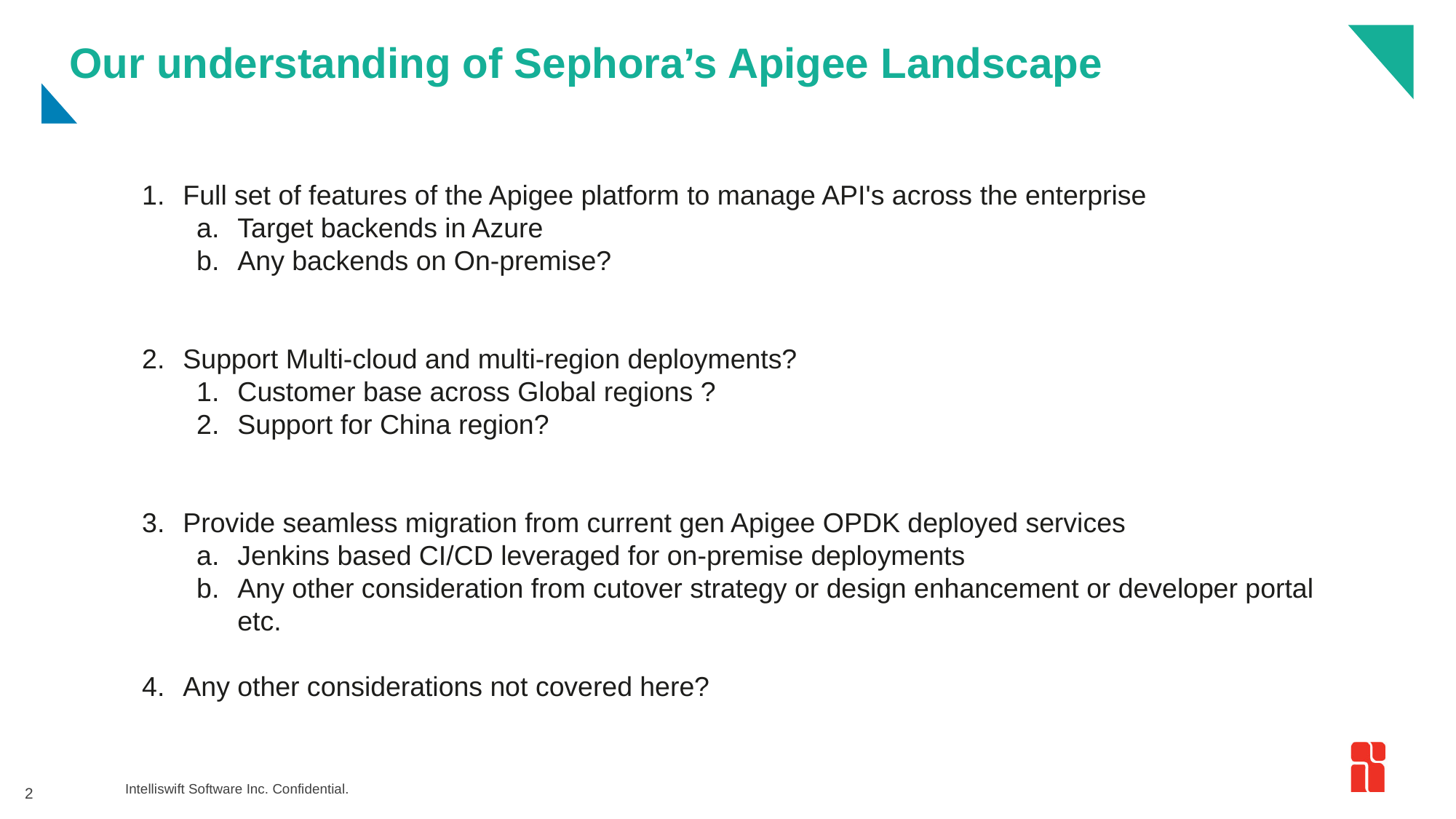

# Our understanding of Sephora’s Apigee Landscape
Full set of features of the Apigee platform to manage API's across the enterprise
Target backends in Azure
Any backends on On-premise?

Support Multi-cloud and multi-region deployments?
Customer base across Global regions ?
Support for China region?

Provide seamless migration from current gen Apigee OPDK deployed services
Jenkins based CI/CD leveraged for on-premise deployments
Any other consideration from cutover strategy or design enhancement or developer portal etc.

Any other considerations not covered here?